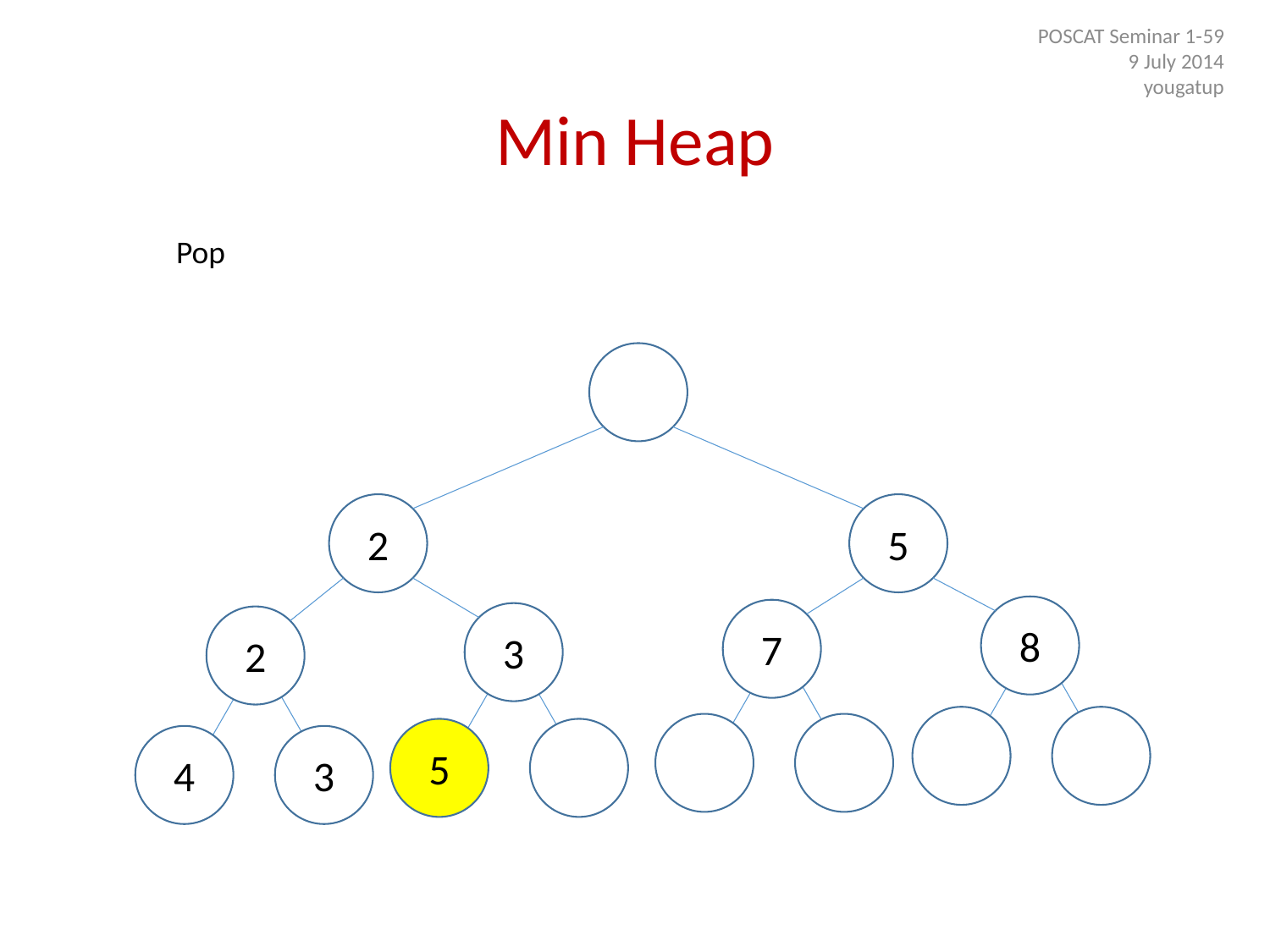

POSCAT Seminar 1-59
9 July 2014
yougatup
# Min Heap
Pop

2
5
8
7
3
2

5
3
4